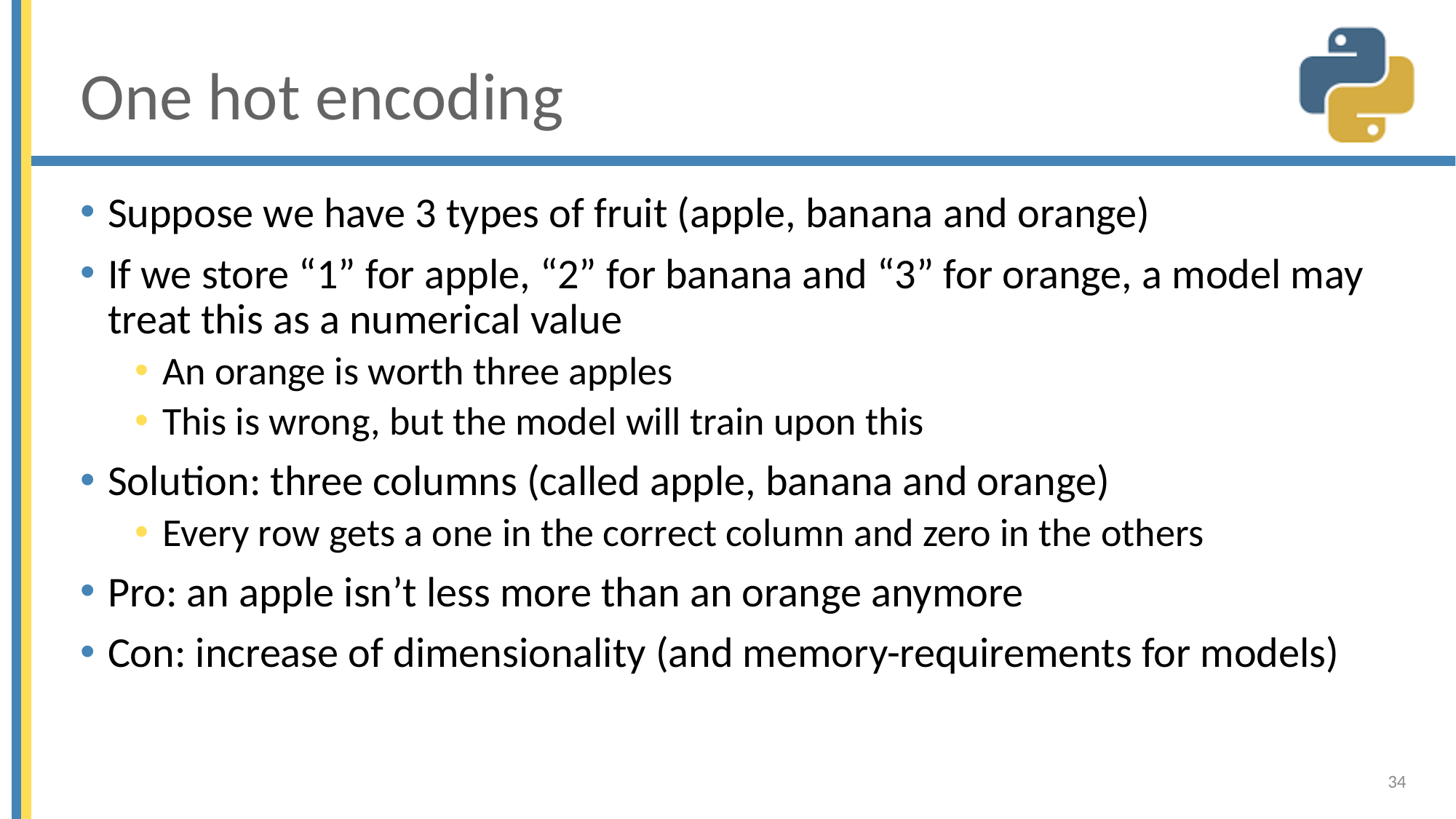

# One hot encoding
Suppose we have 3 types of fruit (apple, banana and orange)
If we store “1” for apple, “2” for banana and “3” for orange, a model may treat this as a numerical value
An orange is worth three apples
This is wrong, but the model will train upon this
Solution: three columns (called apple, banana and orange)
Every row gets a one in the correct column and zero in the others
Pro: an apple isn’t less more than an orange anymore
Con: increase of dimensionality (and memory-requirements for models)
34